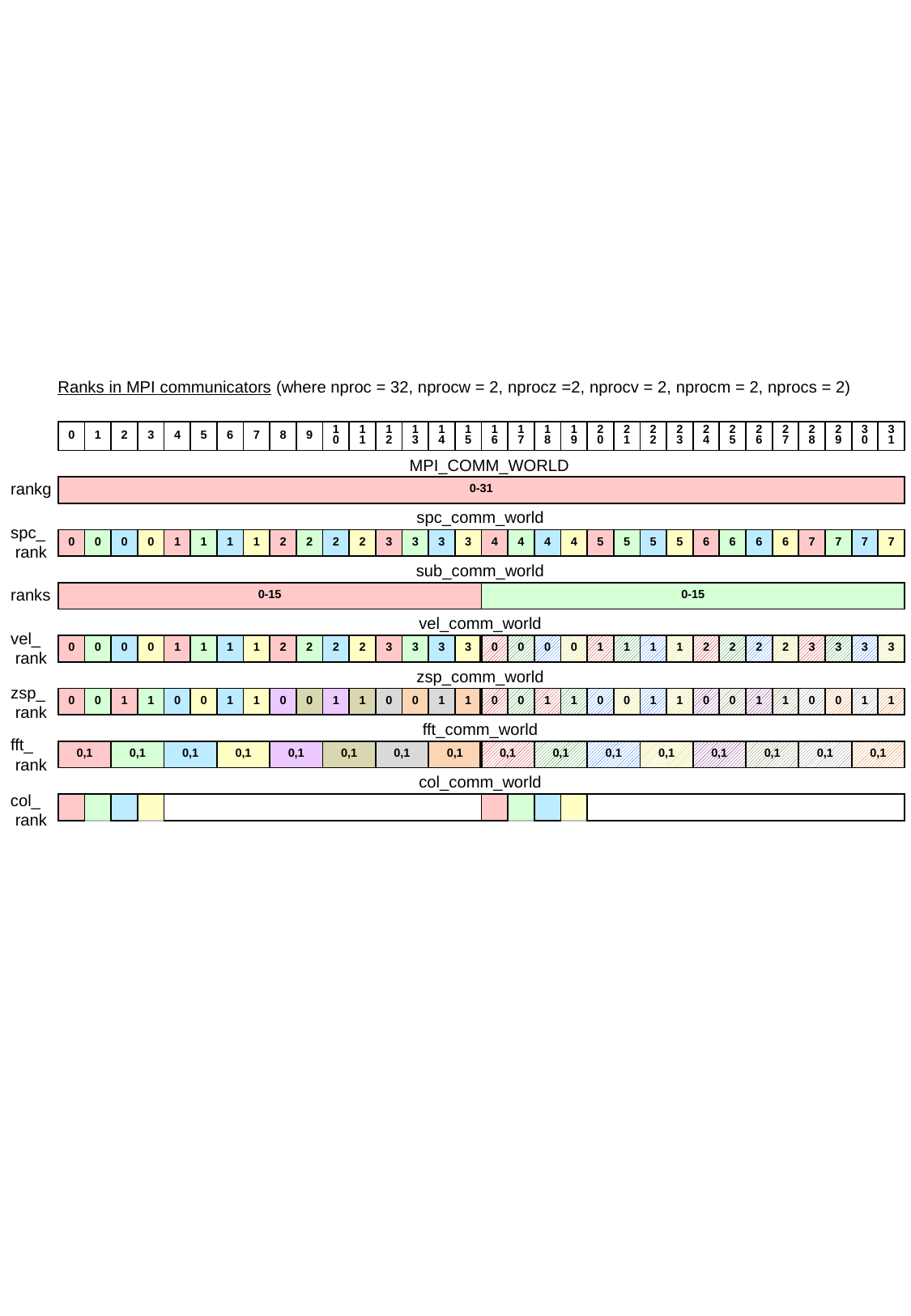

Ranks in MPI communicators (where nproc = 32, nprocw = 2, nprocz =2, nprocv = 2, nprocm = 2, nprocs = 2)
| 0 | 1 | 2 | 3 | 4 | 5 | 6 | 7 | 8 | 9 | 10 | 11 | 12 | 13 | 14 | 15 | 16 | 17 | 18 | 19 | 20 | 21 | 22 | 23 | 24 | 25 | 26 | 27 | 28 | 29 | 30 | 31 |
| --- | --- | --- | --- | --- | --- | --- | --- | --- | --- | --- | --- | --- | --- | --- | --- | --- | --- | --- | --- | --- | --- | --- | --- | --- | --- | --- | --- | --- | --- | --- | --- |
|  |  |  |  |  |  |  |  |  |  |  |  |  |  |  |  |  |  |  |  |  |  |  |  |  |  |  |  |  |  |  |  |
| 0-31 |  |  |  |  |  |  |  |  |  |  |  |  |  |  |  |  |  |  |  |  |  |  |  |  |  |  |  |  |  |  |  |
|  |  |  |  |  |  |  |  |  |  |  |  |  |  |  |  |  |  |  |  |  |  |  |  |  |  |  |  |  |  |  |  |
| 0 | 0 | 0 | 0 | 1 | 1 | 1 | 1 | 2 | 2 | 2 | 2 | 3 | 3 | 3 | 3 | 4 | 4 | 4 | 4 | 5 | 5 | 5 | 5 | 6 | 6 | 6 | 6 | 7 | 7 | 7 | 7 |
|  |  |  |  |  |  |  |  |  |  |  |  |  |  |  |  |  |  |  |  |  |  |  |  |  |  |  |  |  |  |  |  |
| 0-15 |  |  |  |  |  |  |  |  |  |  |  |  |  |  |  | 0-15 |  |  |  |  |  |  |  |  |  |  |  |  |  |  |  |
|  |  |  |  |  |  |  |  |  |  |  |  |  |  |  |  |  |  |  |  |  |  |  |  |  |  |  |  |  |  |  |  |
| 0 | 0 | 0 | 0 | 1 | 1 | 1 | 1 | 2 | 2 | 2 | 2 | 3 | 3 | 3 | 3 | 0 | 0 | 0 | 0 | 1 | 1 | 1 | 1 | 2 | 2 | 2 | 2 | 3 | 3 | 3 | 3 |
|  |  |  |  |  |  |  |  |  |  |  |  |  |  |  |  |  |  |  |  |  |  |  |  |  |  |  |  |  |  |  |  |
| 0 | 0 | 1 | 1 | 0 | 0 | 1 | 1 | 0 | 0 | 1 | 1 | 0 | 0 | 1 | 1 | 0 | 0 | 1 | 1 | 0 | 0 | 1 | 1 | 0 | 0 | 1 | 1 | 0 | 0 | 1 | 1 |
|  |  |  |  |  |  |  |  |  |  |  |  |  |  |  |  |  |  |  |  |  |  |  |  |  |  |  |  |  |  |  |  |
| 0,1 |  | 0,1 |  | 0,1 |  | 0,1 |  | 0,1 |  | 0,1 |  | 0,1 |  | 0,1 |  | 0,1 |  | 0,1 |  | 0,1 |  | 0,1 |  | 0,1 |  | 0,1 |  | 0,1 |  | 0,1 |  |
|  |  |  |  |  |  |  |  |  |  |  |  |  |  |  |  |  |  |  |  |  |  |  |  |  |  |  |  |  |  |  |  |
|  |  |  |  |  |  |  |  |  |  |  |  |  |  |  |  |  |  |  |  |  |  |  |  |  |  |  |  |  |  |  |  |
MPI_COMM_WORLD
rankg
spc_comm_world
spc_
 rank
sub_comm_world
ranks
vel_comm_world
vel_
 rank
zsp_comm_world
zsp_
 rank
fft_comm_world
fft_
 rank
col_comm_world
col_
 rank